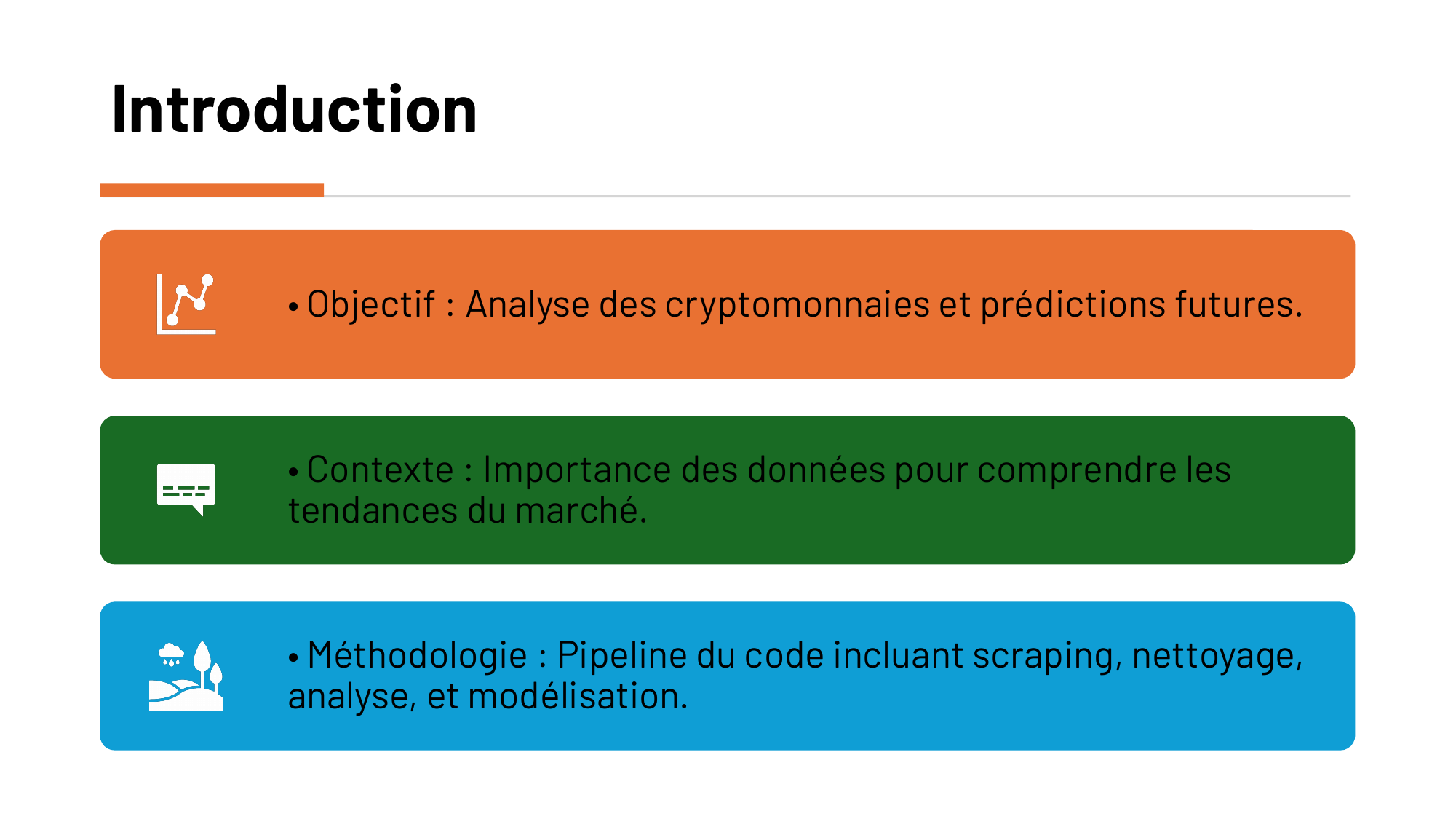

# Introduction

• Objectif : Analyse des cryptomonnaies et prédictions futures.
• Contexte : Importance des données pour comprendre les tendances du marché.
• Méthodologie : Pipeline du code incluant scraping, nettoyage, analyse, et modélisation.